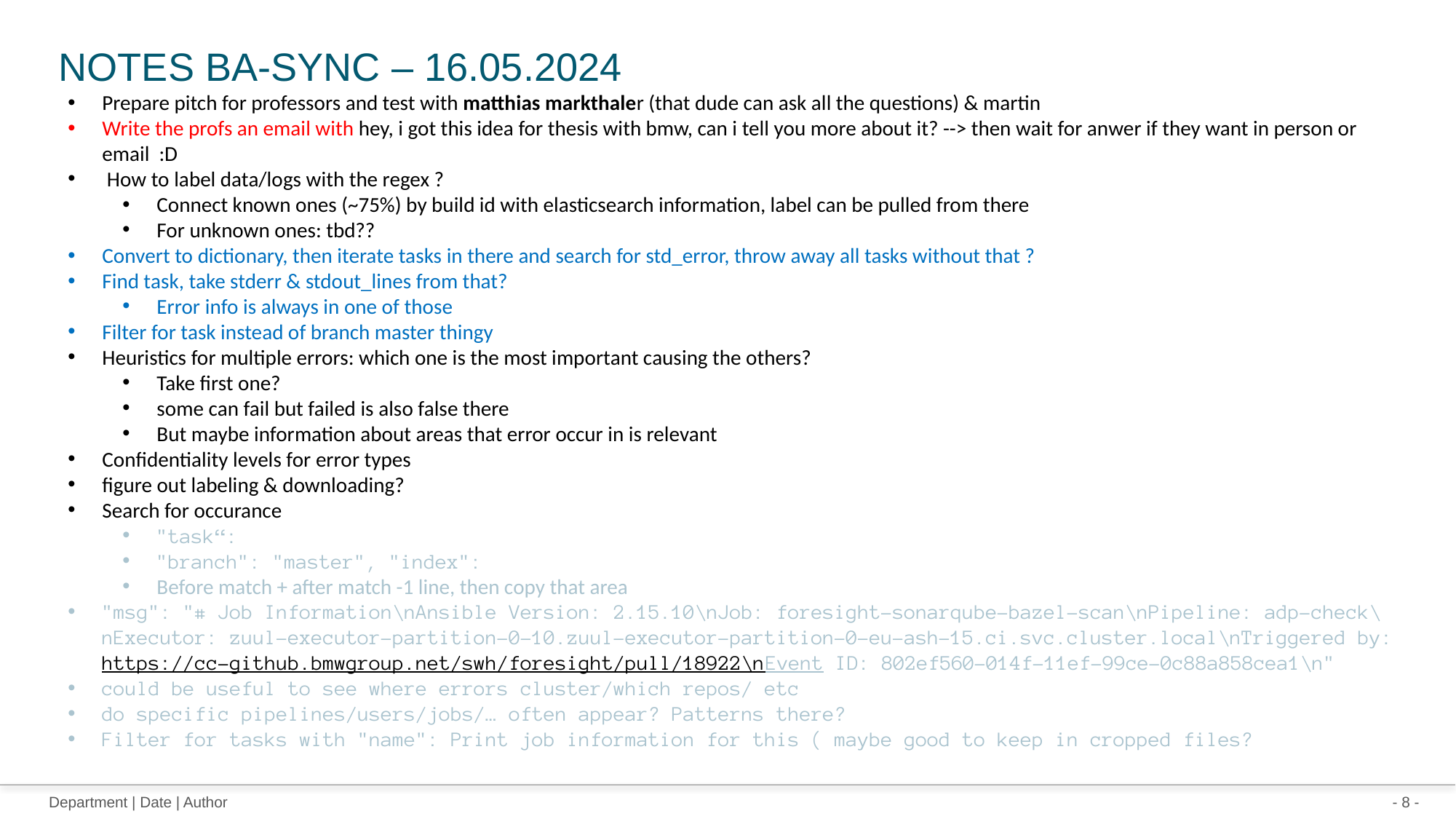

# Notes BA-Sync – 16.05.2024
Prepare pitch for professors and test with matthias markthaler (that dude can ask all the questions) & martin
Write the profs an email with hey, i got this idea for thesis with bmw, can i tell you more about it? --> then wait for anwer if they want in person or email  :D
 How to label data/logs with the regex ?
Connect known ones (~75%) by build id with elasticsearch information, label can be pulled from there
For unknown ones: tbd??
Convert to dictionary, then iterate tasks in there and search for std_error, throw away all tasks without that ?
Find task, take stderr & stdout_lines from that?
Error info is always in one of those
Filter for task instead of branch master thingy
Heuristics for multiple errors: which one is the most important causing the others?
Take first one?
some can fail but failed is also false there
But maybe information about areas that error occur in is relevant
Confidentiality levels for error types
figure out labeling & downloading?
Search for occurance
"task“:
"branch": "master", "index":
Before match + after match -1 line, then copy that area
"msg": "# Job Information\nAnsible Version: 2.15.10\nJob: foresight-sonarqube-bazel-scan\nPipeline: adp-check\nExecutor: zuul-executor-partition-0-10.zuul-executor-partition-0-eu-ash-15.ci.svc.cluster.local\nTriggered by: https://cc-github.bmwgroup.net/swh/foresight/pull/18922\nEvent ID: 802ef560-014f-11ef-99ce-0c88a858cea1\n"
could be useful to see where errors cluster/which repos/ etc
do specific pipelines/users/jobs/… often appear? Patterns there?
Filter for tasks with "name": Print job information for this ( maybe good to keep in cropped files?